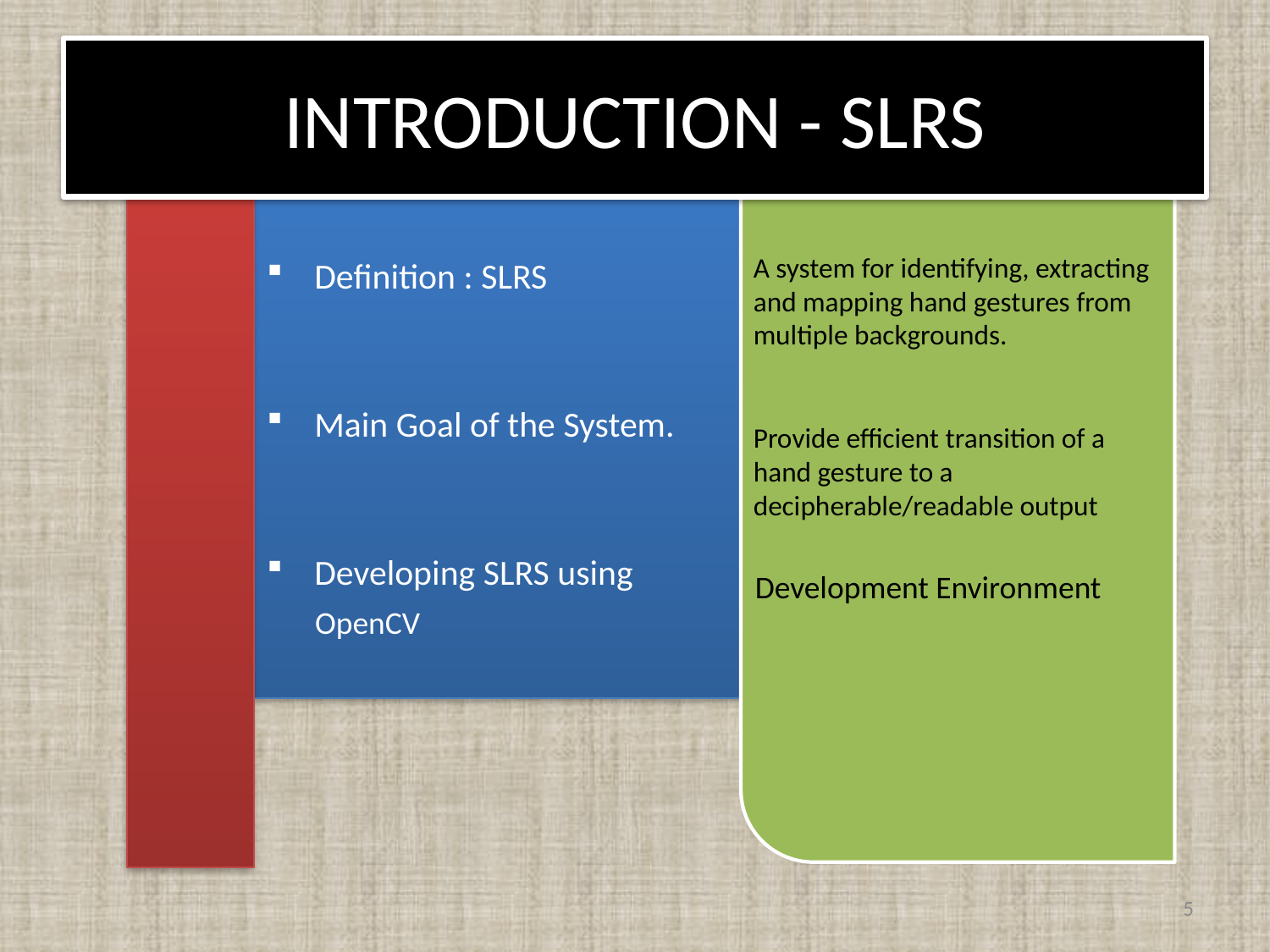

# INTRODUCTION - SLRS

Definition : SLRS

Main Goal of the System.

Developing SLRS using
      OpenCV

A system for identifying, extracting and mapping hand gestures from multiple backgrounds.
Provide efficient transition of a hand gesture to a decipherable/readable output
Development Environment
5